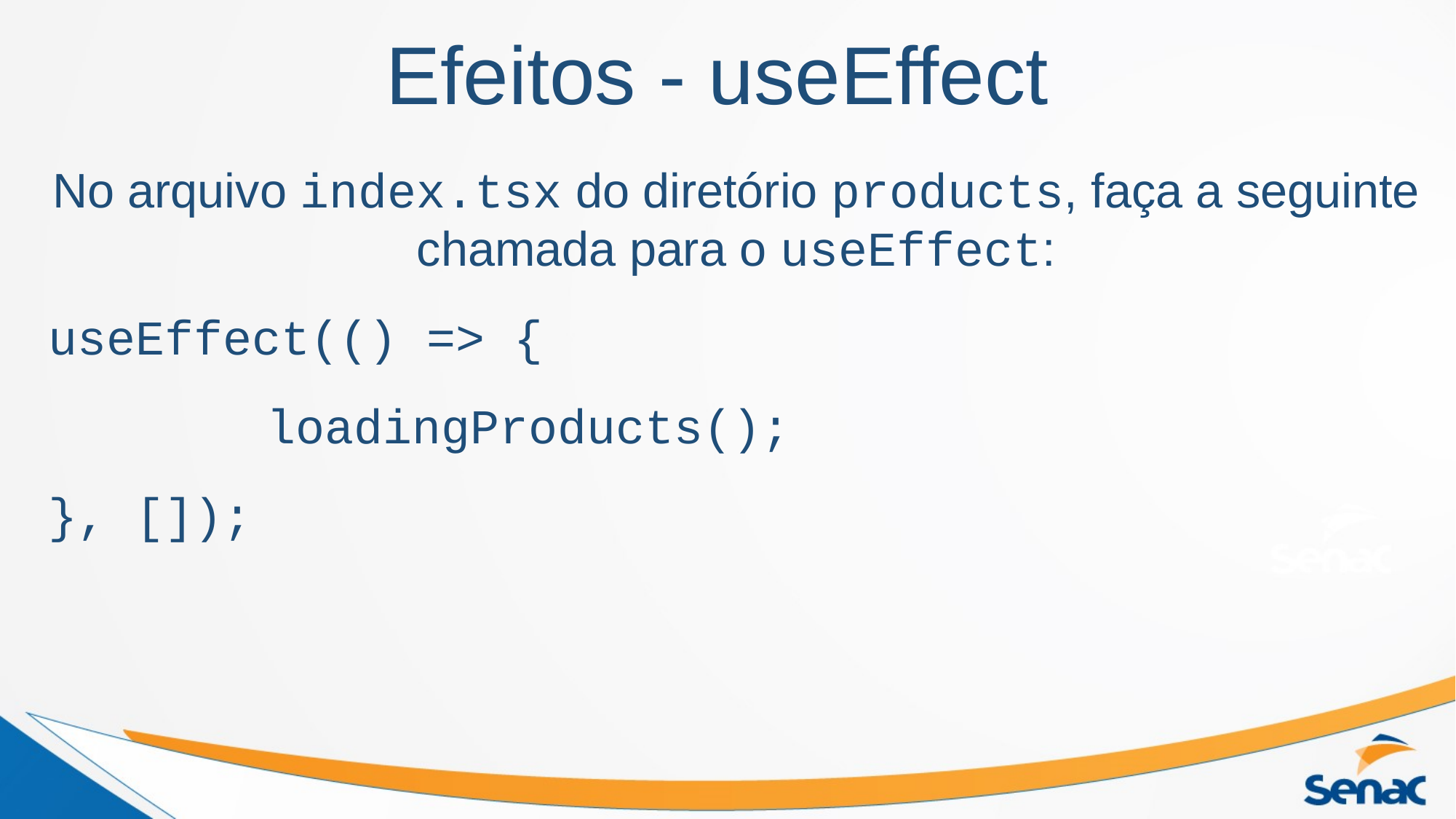

Efeitos - useEffect
No arquivo index.tsx do diretório products, faça a seguinte chamada para o useEffect:
useEffect(() => {
		loadingProducts();
}, []);